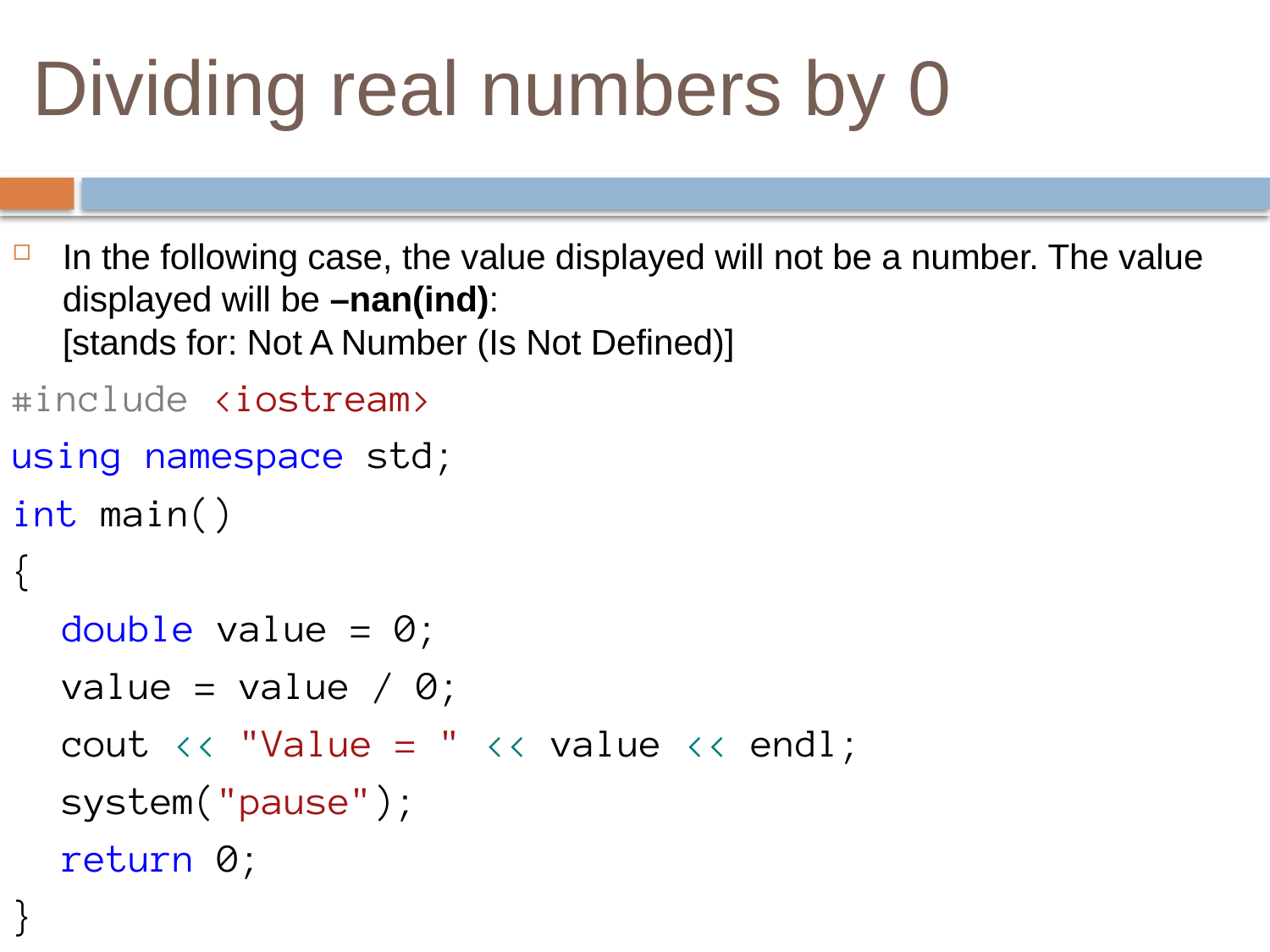

Dividing real numbers by 0
In the following case, the value displayed will not be a number. The value displayed will be –nan(ind):
[stands for: Not A Number (Is Not Defined)]
#include <iostream>
using namespace std;
int main()
{
	double value = 0;
	value = value / 0;
	cout << "Value = " << value << endl;
	system("pause");
	return 0;
}